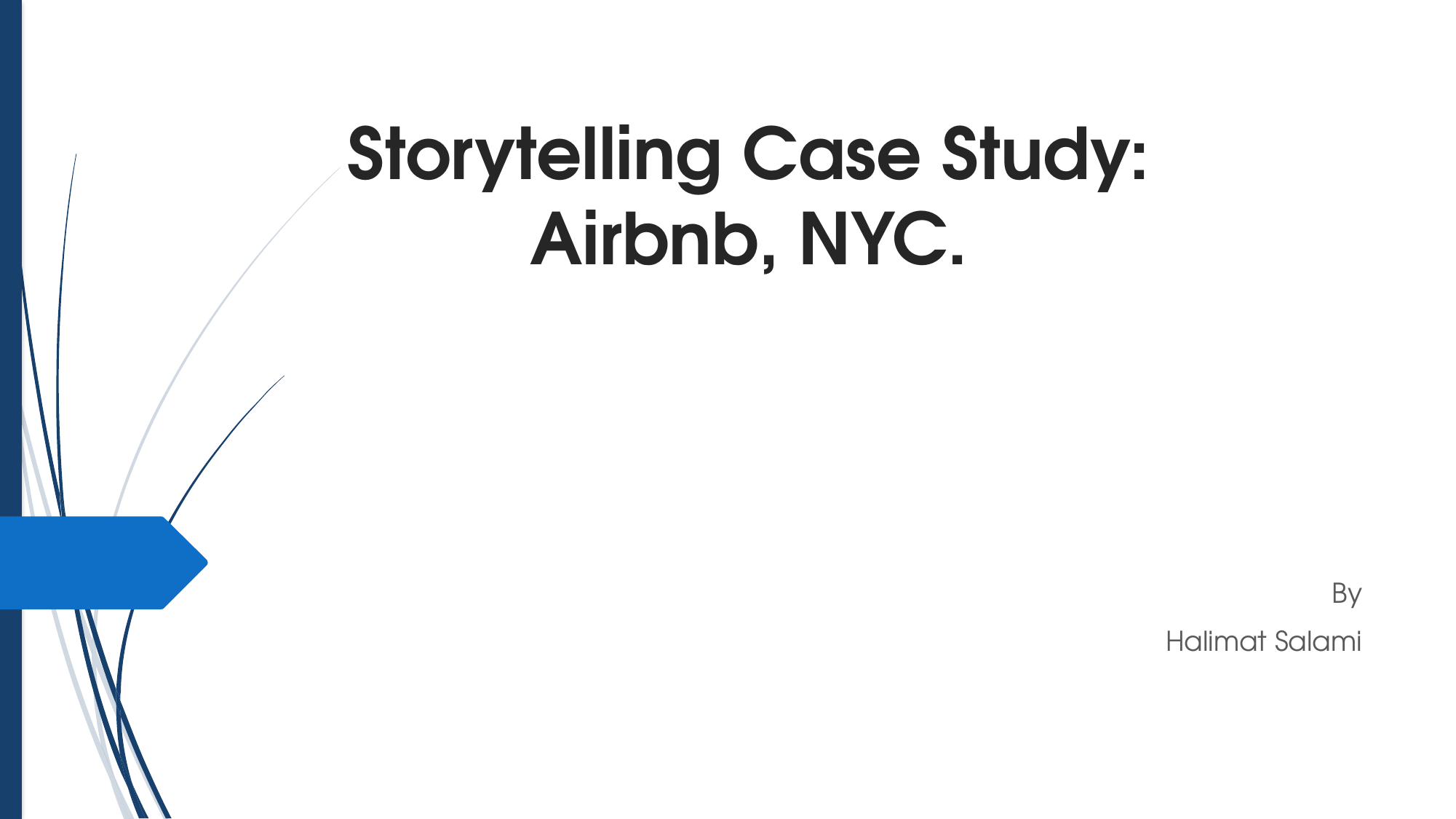

# Storytelling Case Study: Airbnb, NYC.
By
Halimat Salami